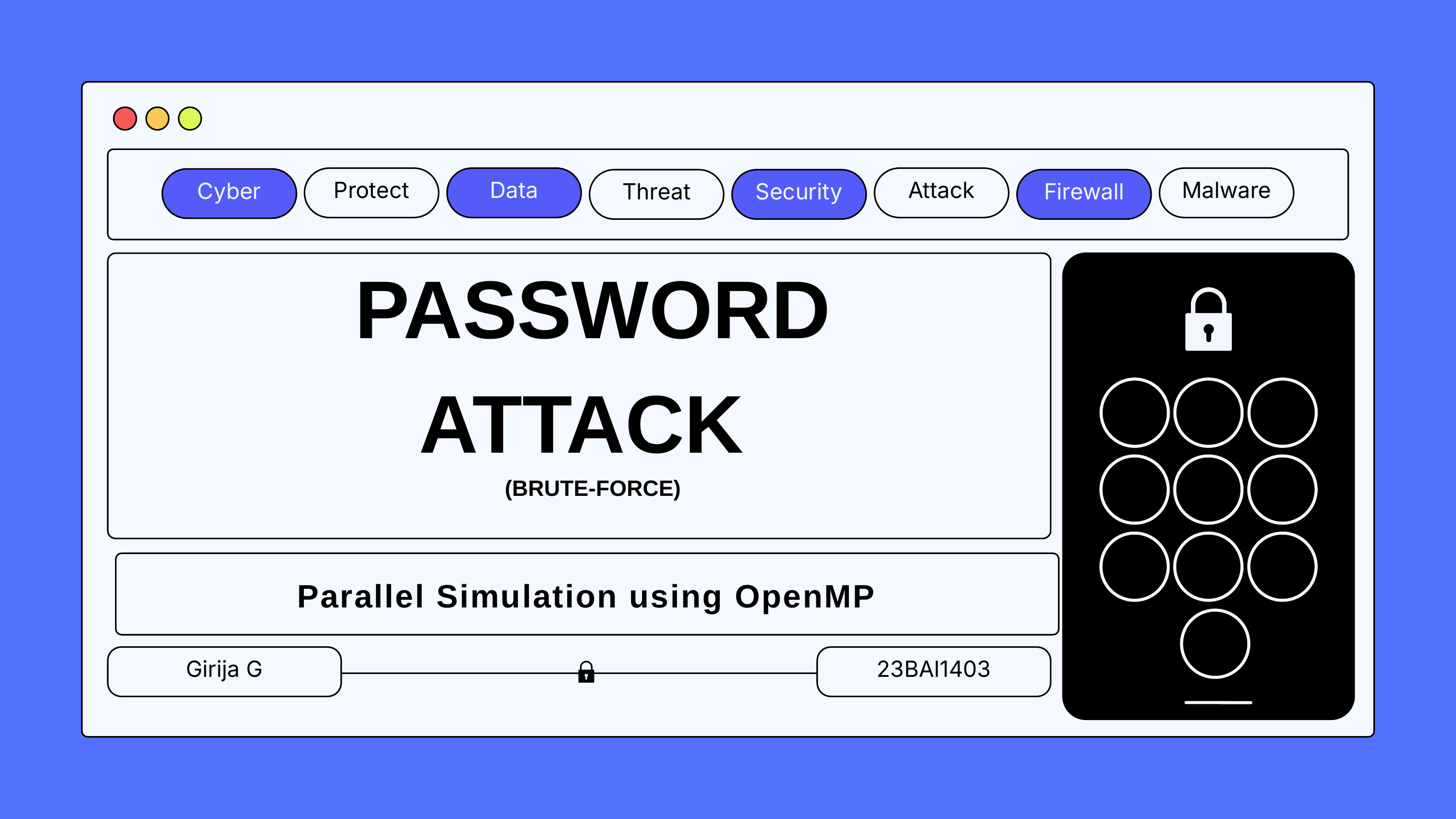

Protect

Data

Attack

Malware

Cyber

Threat

Security

Firewall
PASSWORD ATTACK
(BRUTE-FORCE)

Parallel Simulation using OpenMP

Girija G

23BAI1403